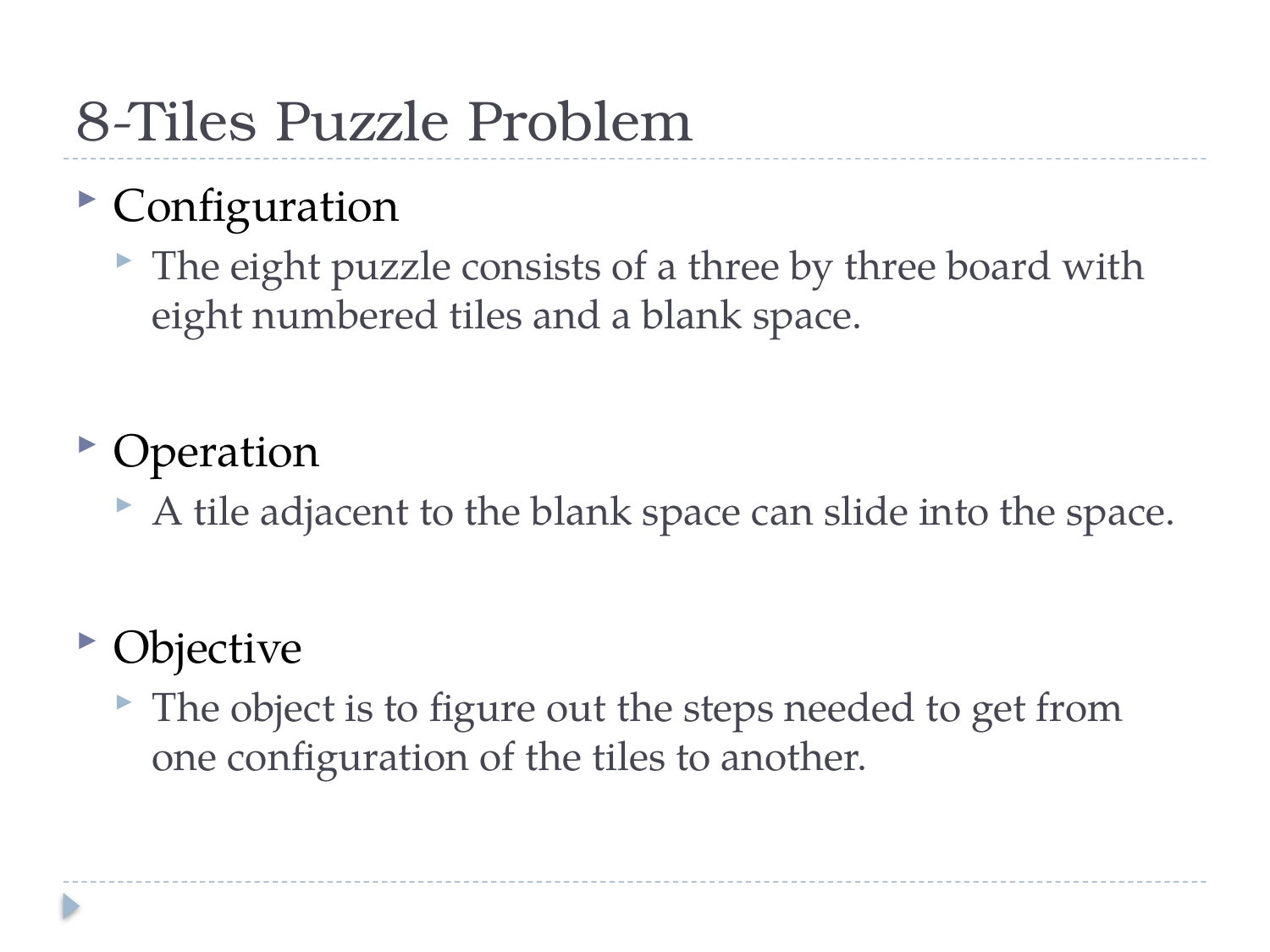

# 8-Tiles Puzzle Problem
Configuration
The eight puzzle consists of a three by three board with eight numbered tiles and a blank space.

Operation
A tile adjacent to the blank space can slide into the space.

Objective
The object is to figure out the steps needed to get from one configuration of the tiles to another.